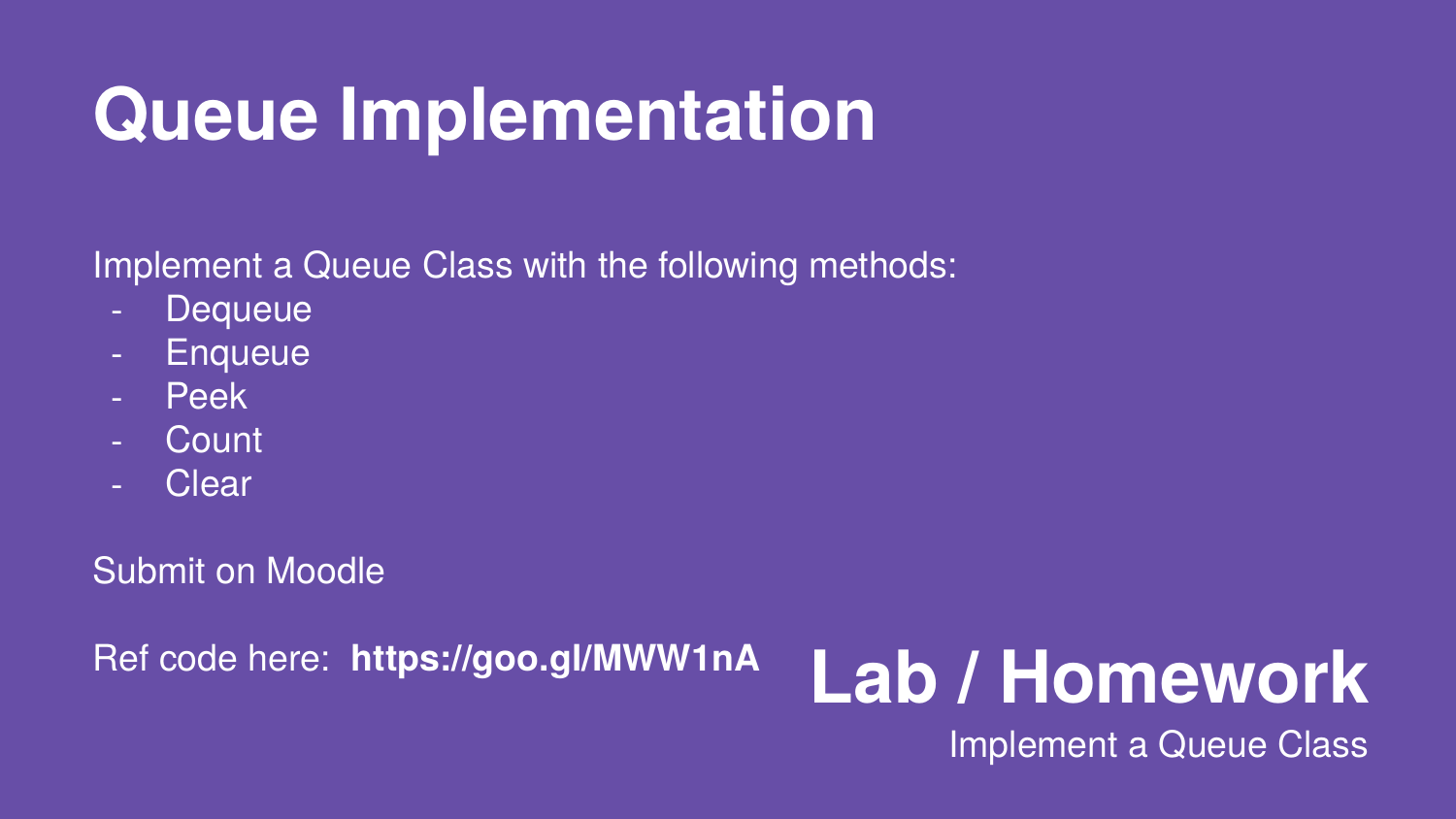

Queue Implementation

Implement a Queue Class with the following methods:
Dequeue
Enqueue
Peek
Count
Clear

Submit on Moodle

Ref code here:  https://goo.gl/MWW1nA
Lab / Homework
Implement a Queue Class